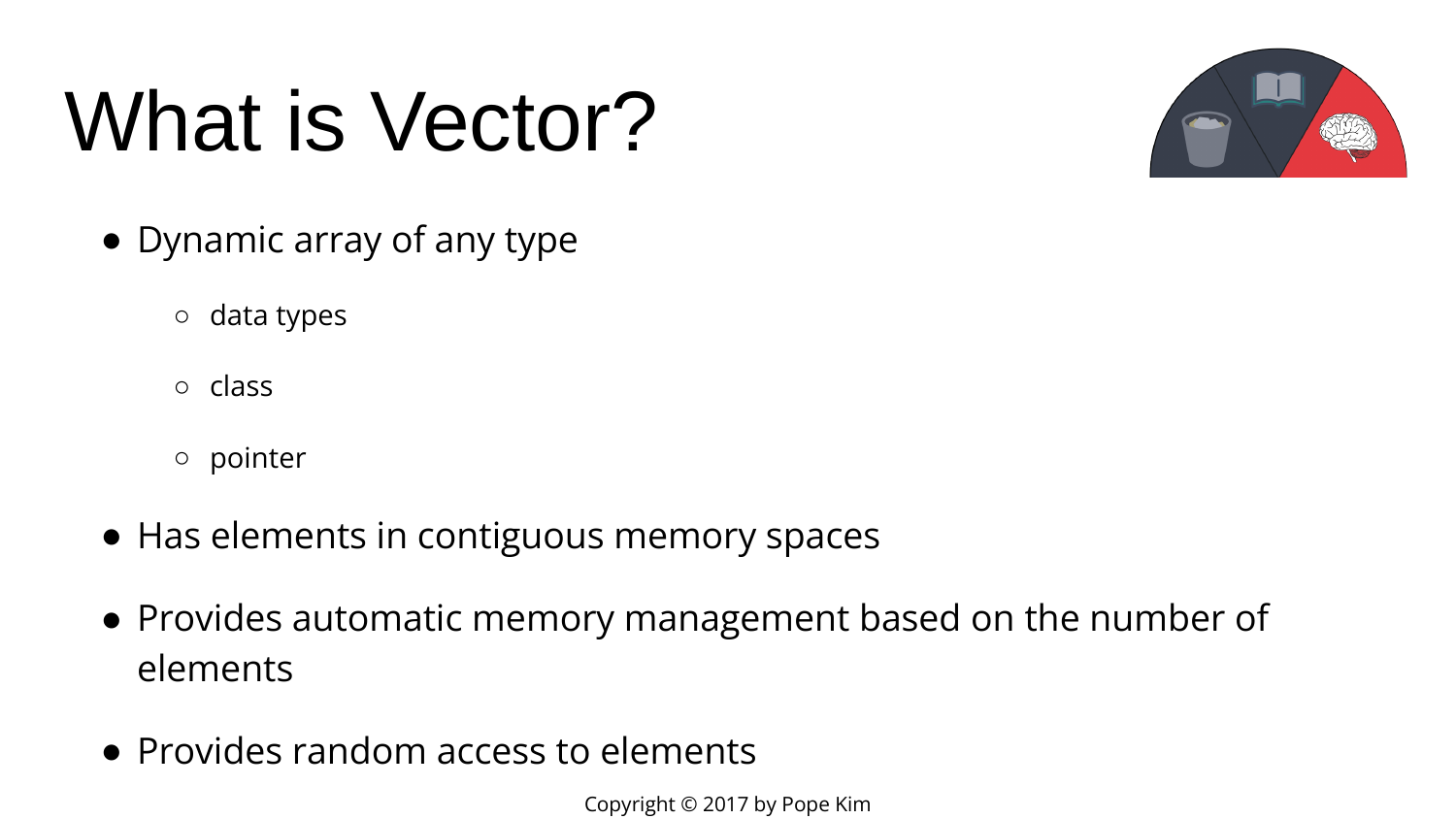

# What is Vector?
Dynamic array of any type
data types
class
pointer
Has elements in contiguous memory spaces
Provides automatic memory management based on the number of elements
Provides random access to elements